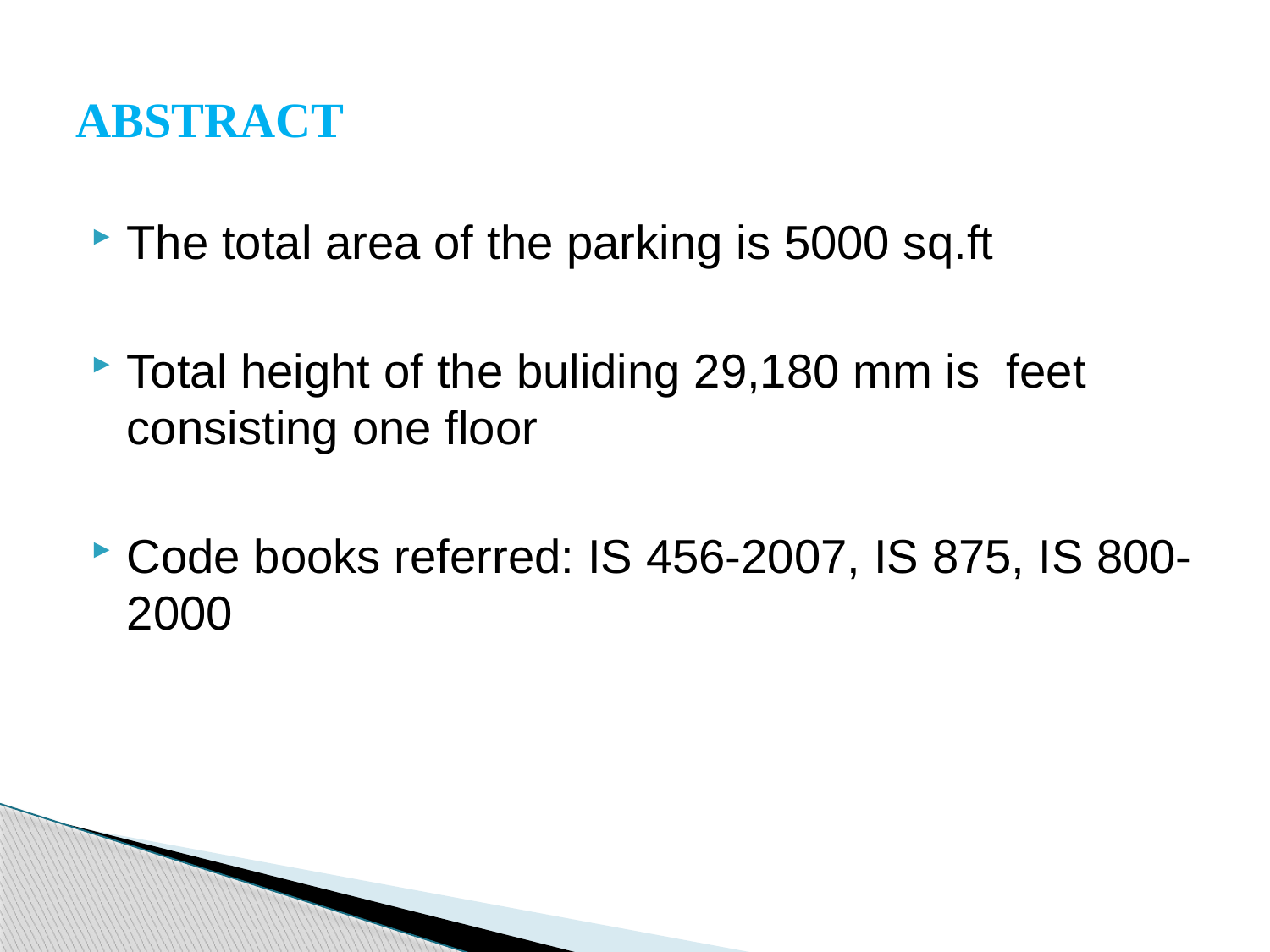

# ABSTRACT
The total area of the parking is 5000 sq.ft

Total height of the buliding 29,180 mm is  feet consisting one floor

Code books referred: IS 456-2007, IS 875, IS 800-2000